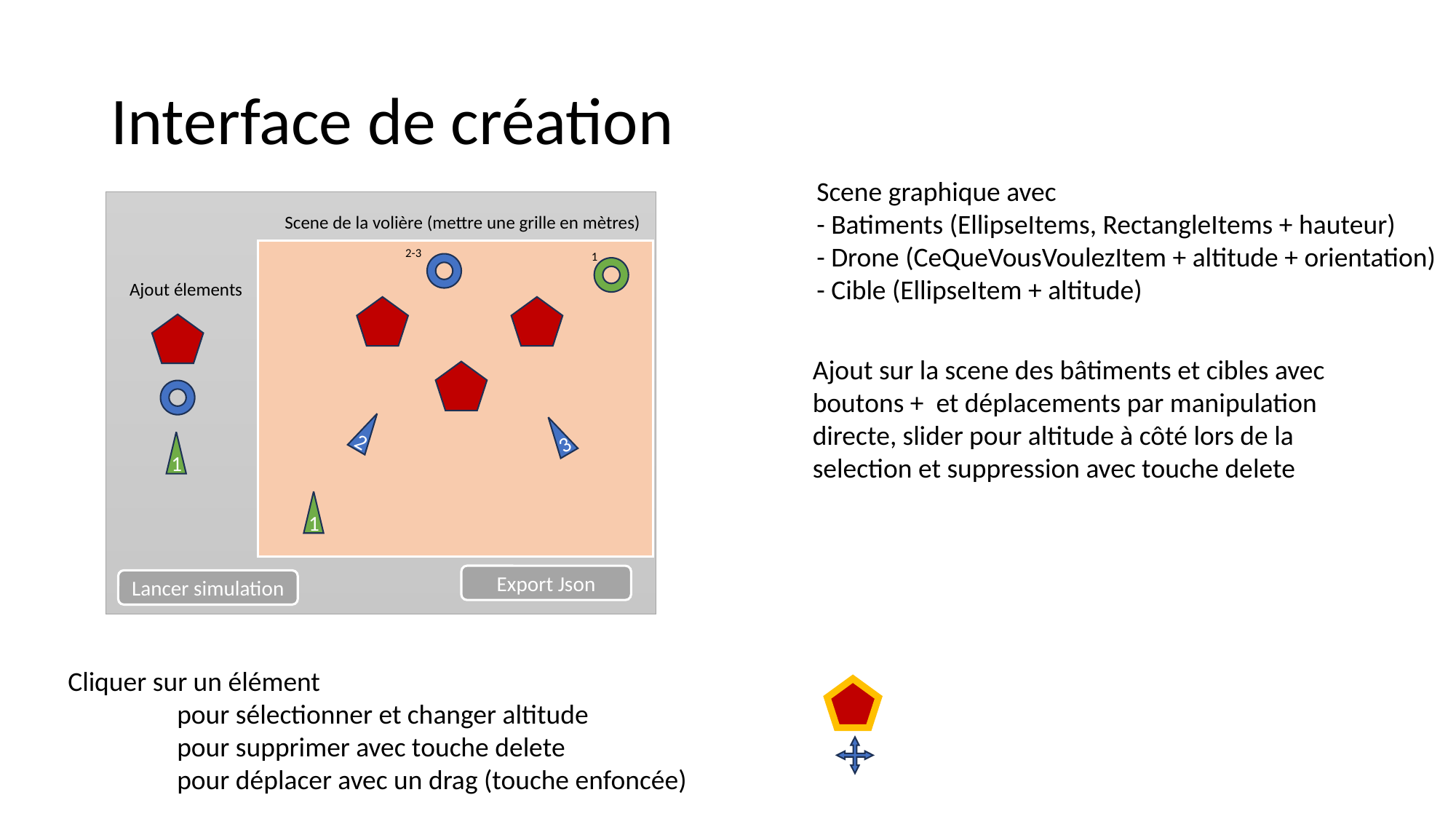

# Interface de création
Scene graphique avec
- Batiments (EllipseItems, RectangleItems + hauteur)
- Drone (CeQueVousVoulezItem + altitude + orientation)
- Cible (EllipseItem + altitude)

Scene de la volière (mettre une grille en mètres)
2-3

1

Ajout élements

Ajout sur la scene des bâtiments et cibles avec boutons +  et déplacements par manipulation directe, slider pour altitude à côté lors de la selection et suppression avec touche delete

2
3
1
1
Export Json
Lancer simulation
Cliquer sur un élément
	pour sélectionner et changer altitude
	pour supprimer avec touche delete
	pour déplacer avec un drag (touche enfoncée)